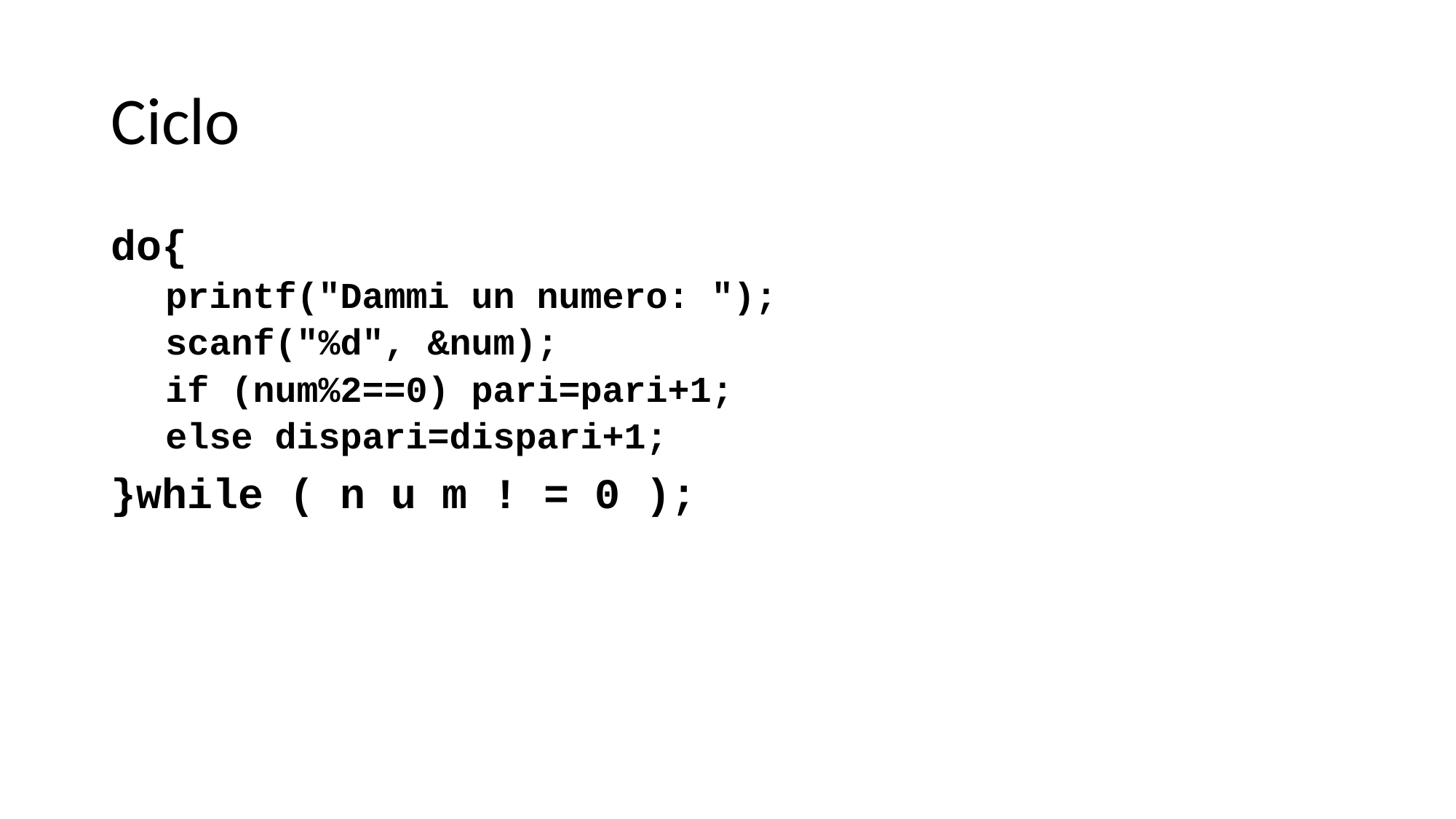

# Ciclo
do{
printf("Dammi un numero: ");
scanf("%d", &num);
if (num%2==0) pari=pari+1;
else dispari=dispari+1;
}while ( n u m ! = 0 );